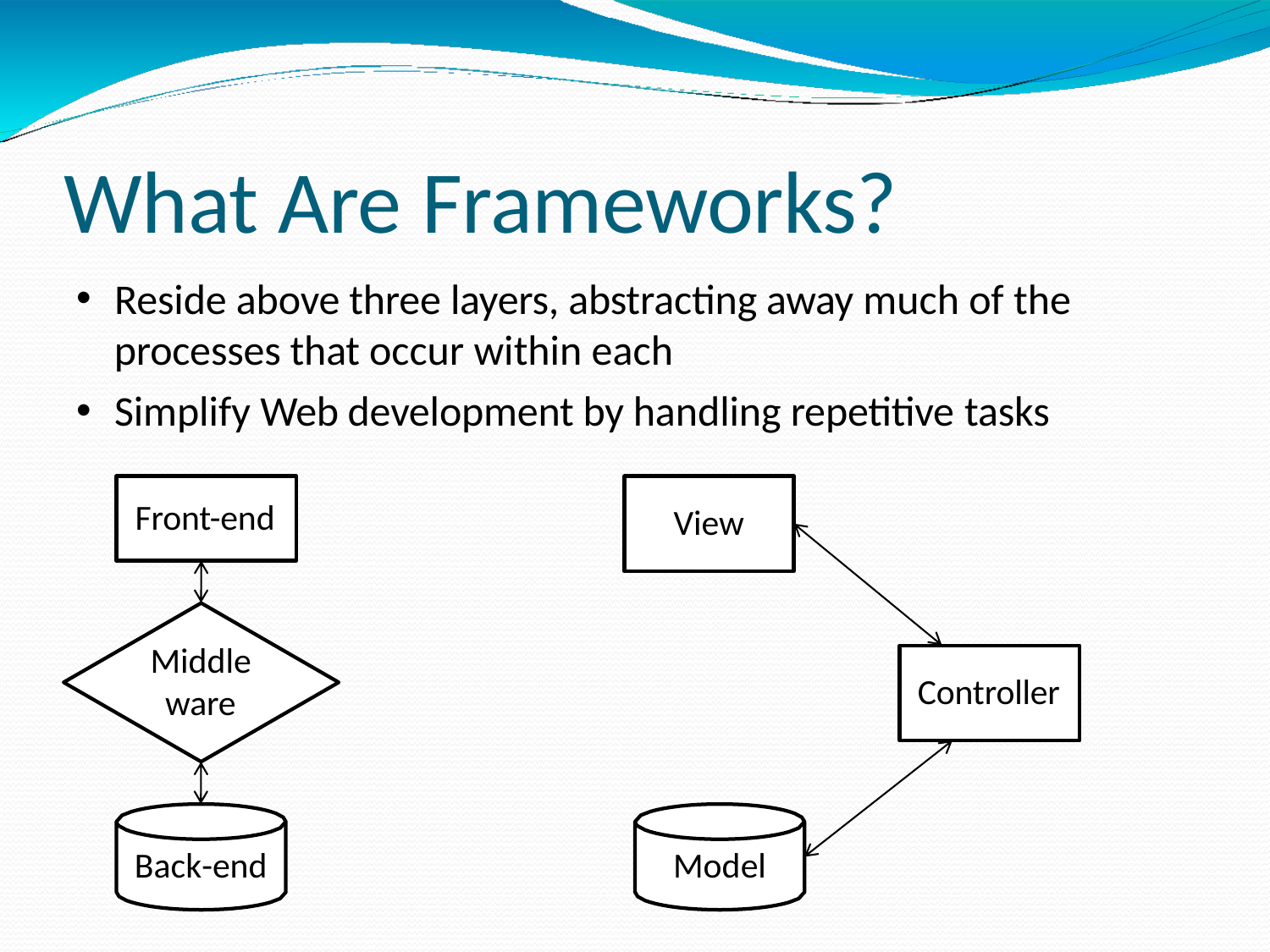

# What Are Frameworks?
Reside above three layers, abstracting away much of the
processes that occur within each
Simplify Web development by handling repetitive tasks

Front-end
View

Middle
ware

Controller

Back-end
Model